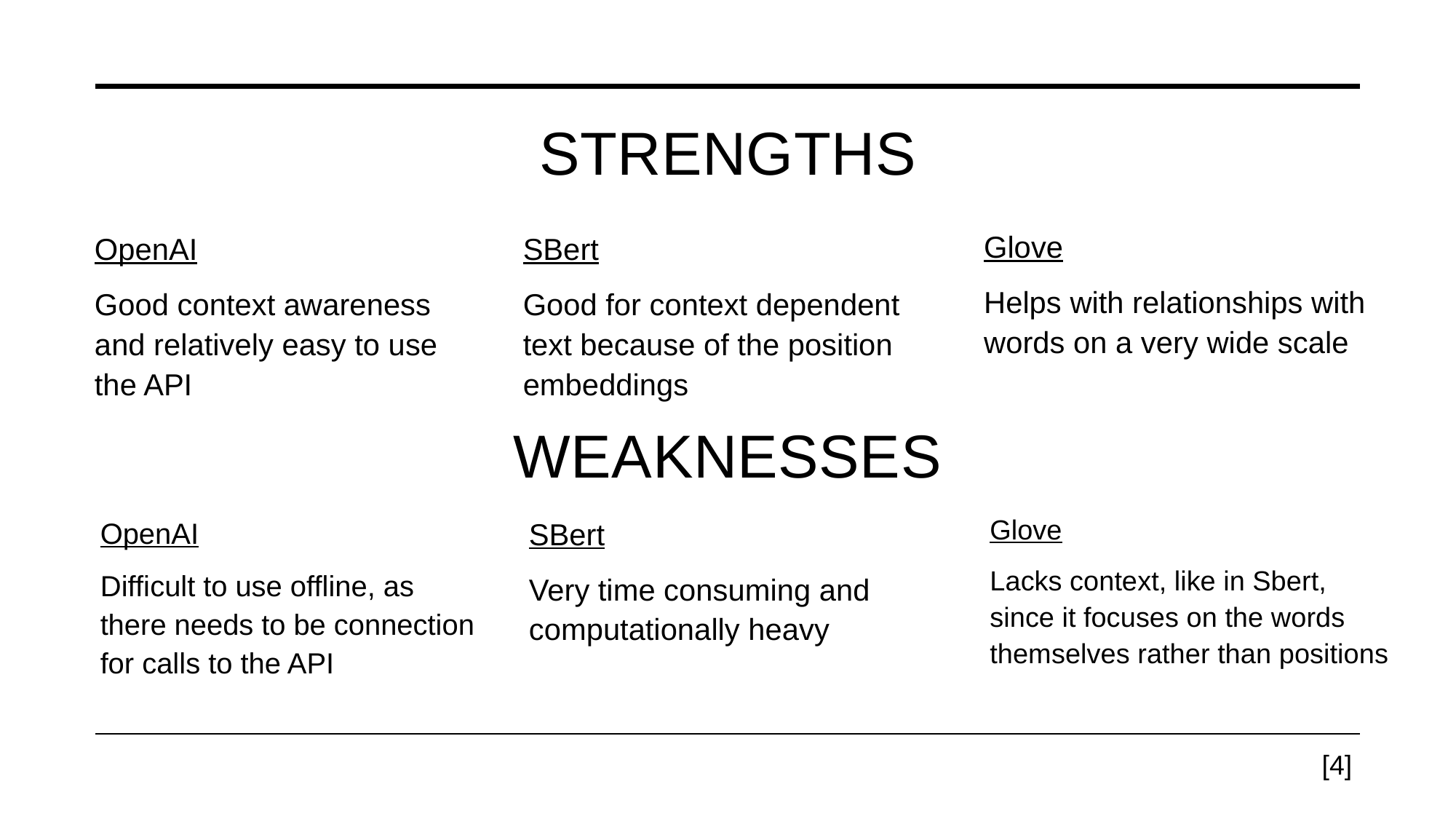

# Strengths
Glove
Helps with relationships with words on a very wide scale
OpenAI
Good context awareness and relatively easy to use the API
SBert
Good for context dependent text because of the position embeddings
weaknesses
Glove
Lacks context, like in Sbert, since it focuses on the words themselves rather than positions
OpenAI
Difficult to use offline, as there needs to be connection for calls to the API
SBert
Very time consuming and computationally heavy
[4]